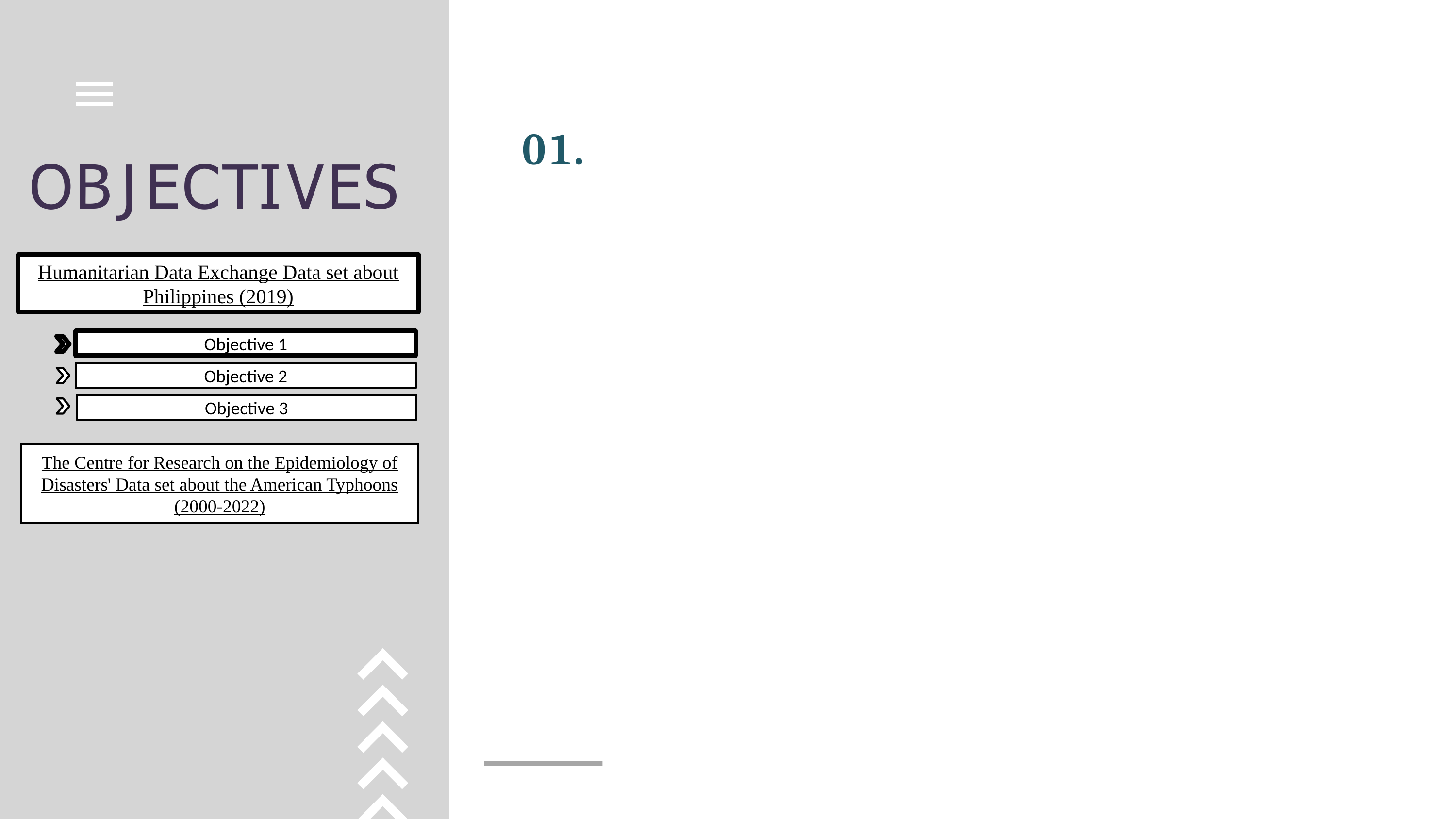

OBJECTIVES

# 01.
Humanitarian Data Exchange Data set about Philippines (2019)
Objective 1

Objective 2

Objective 3

The Centre for Research on the Epidemiology of Disasters' Data set about the American Typhoons (2000-2022)